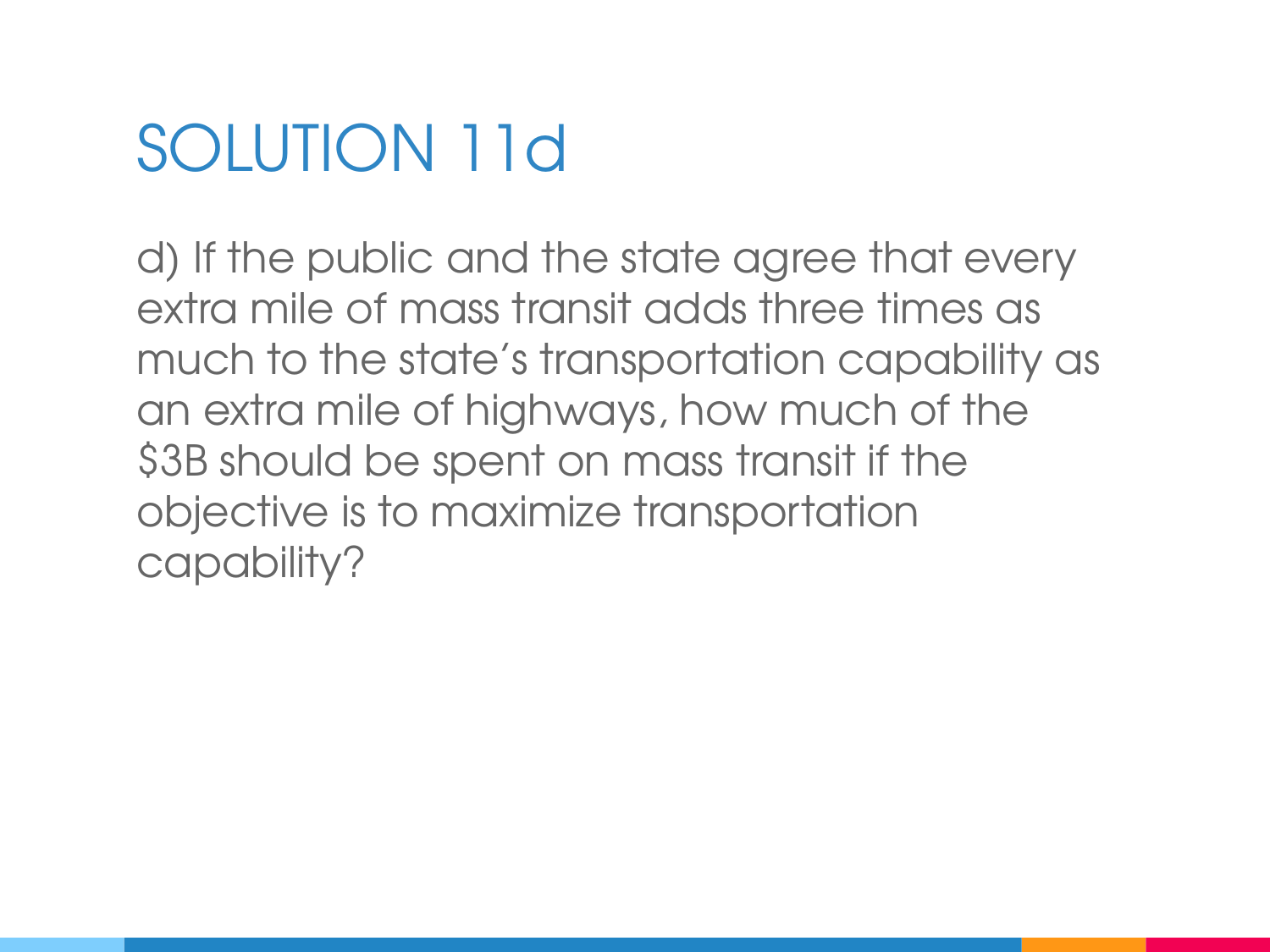

# SOLUTION 11d
d) If the public and the state agree that every extra mile of mass transit adds three times as much to the state’s transportation capability as an extra mile of highways, how much of the $3B should be spent on mass transit if the objective is to maximize transportation capability?